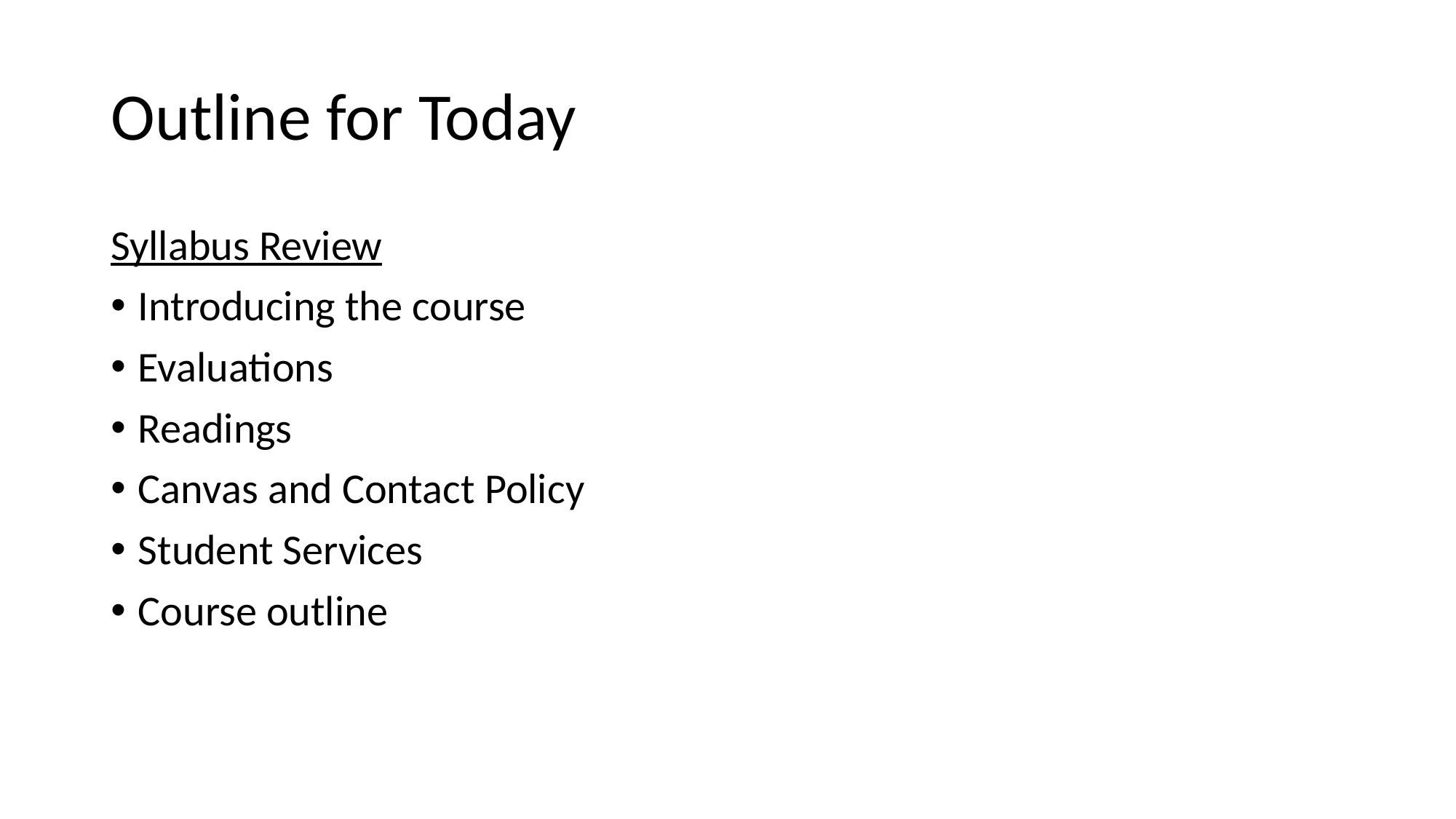

# Outline for Today
Syllabus Review
Introducing the course
Evaluations
Readings
Canvas and Contact Policy
Student Services
Course outline